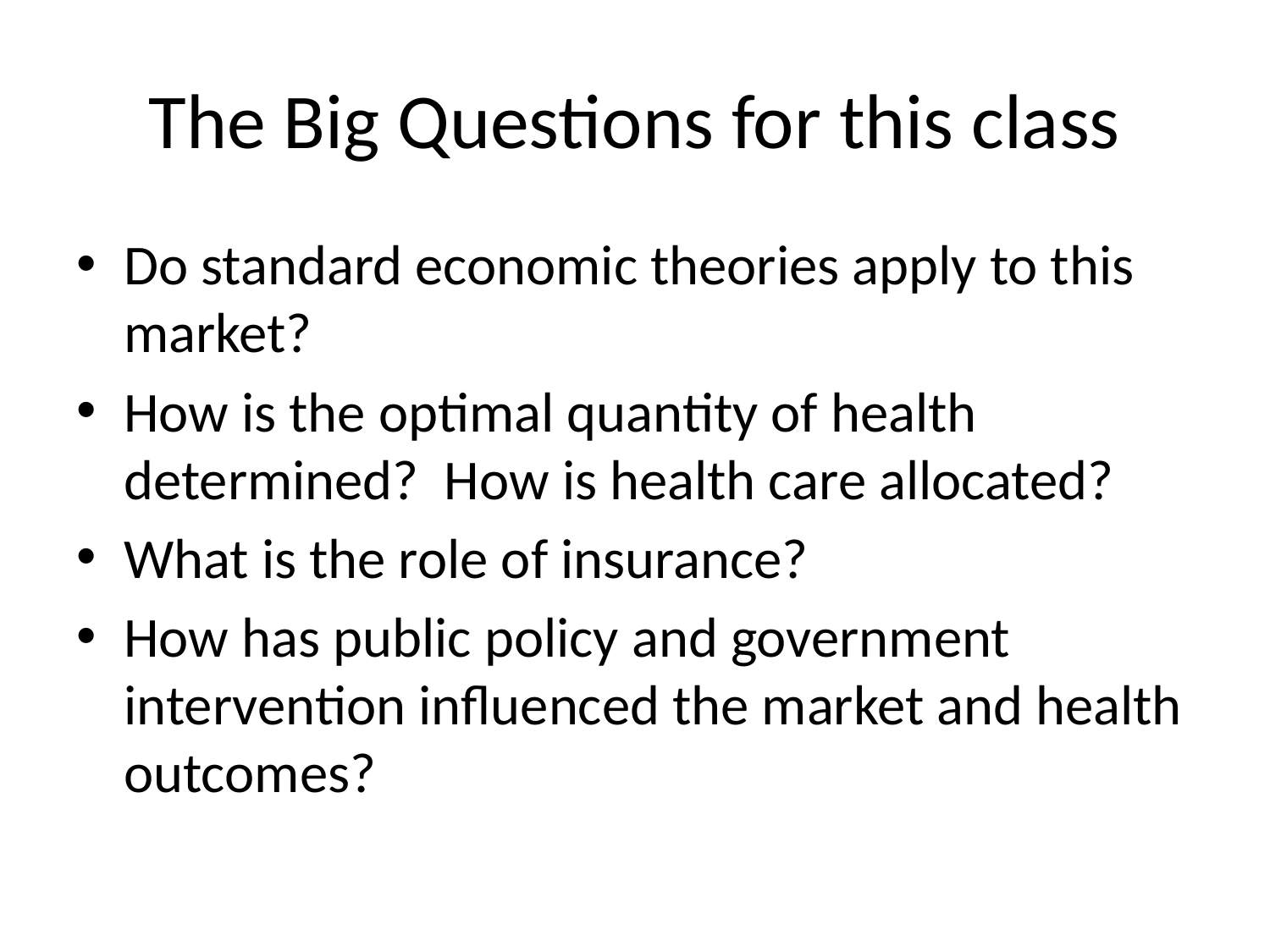

# The Big Questions for this class
Do standard economic theories apply to this market?
How is the optimal quantity of health determined?  How is health care allocated?
What is the role of insurance?
How has public policy and government intervention influenced the market and health outcomes?